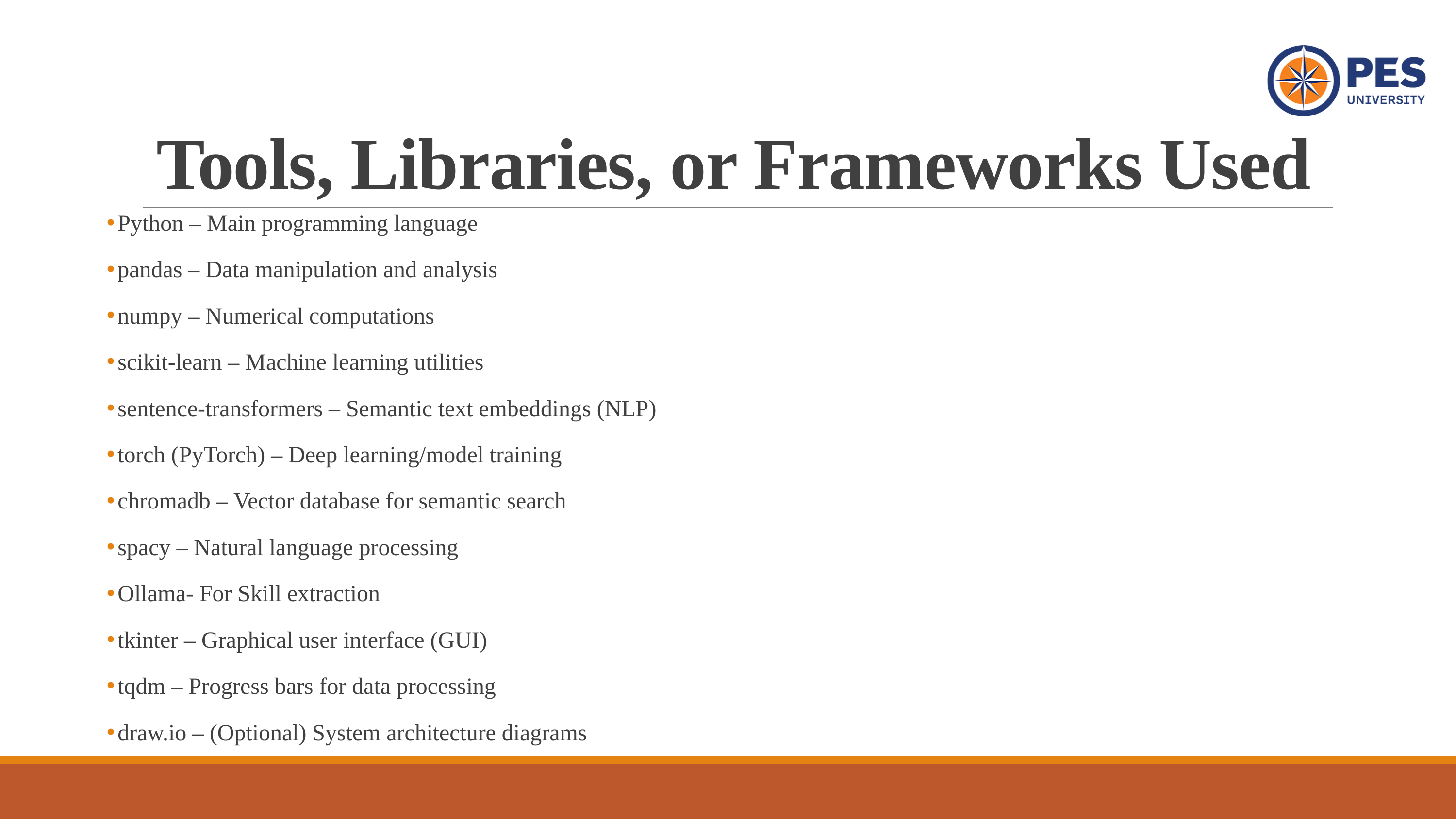

# Tools, Libraries, or Frameworks Used

Python – Main programming language
pandas – Data manipulation and analysis
numpy – Numerical computations
scikit-learn – Machine learning utilities
sentence-transformers – Semantic text embeddings (NLP)
torch (PyTorch) – Deep learning/model training
chromadb – Vector database for semantic search
spacy – Natural language processing
Ollama- For Skill extraction
tkinter – Graphical user interface (GUI)
tqdm – Progress bars for data processing
draw.io – (Optional) System architecture diagrams